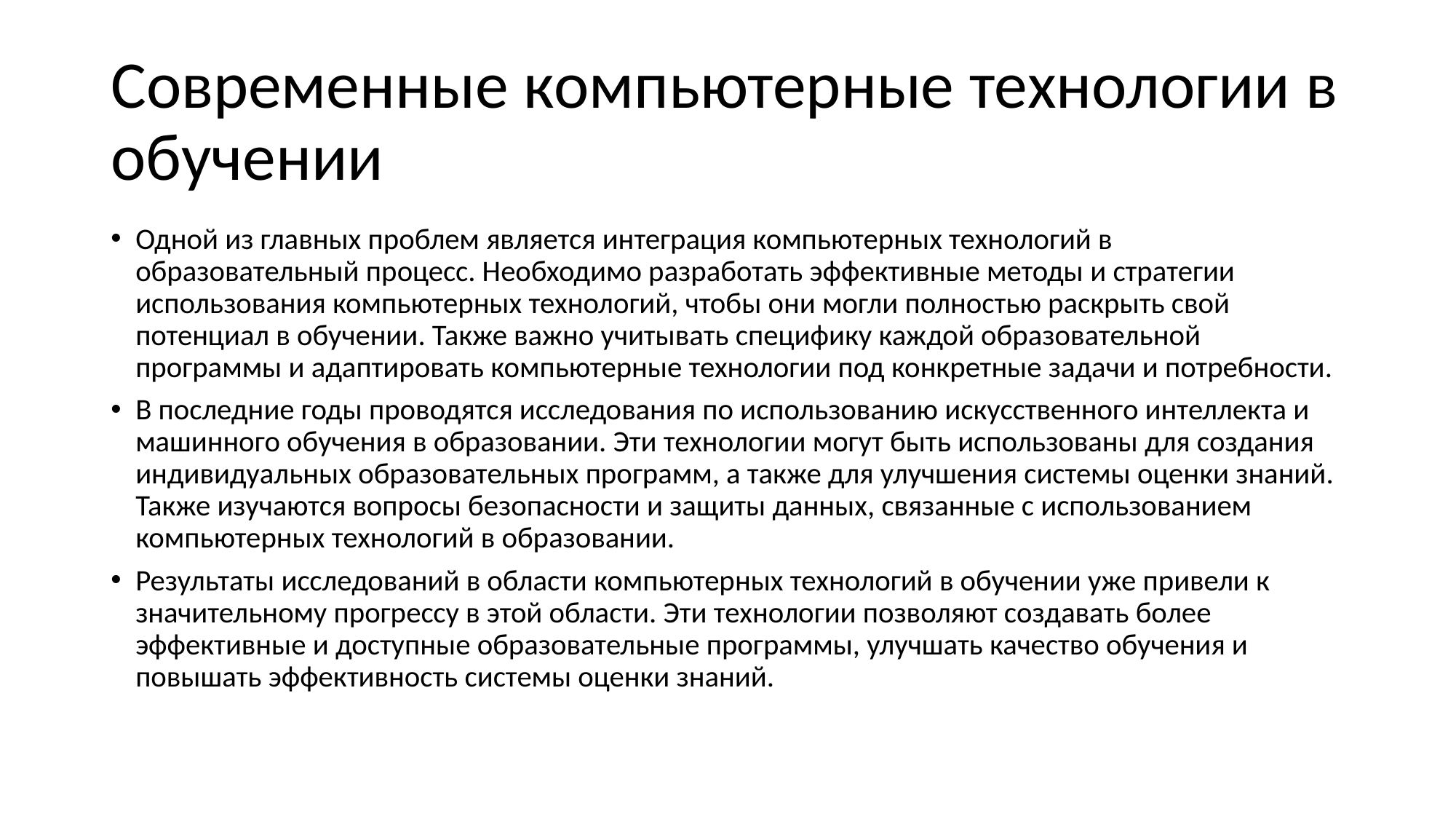

# Современные компьютерные технологии в обучении
Одной из главных проблем является интеграция компьютерных технологий в образовательный процесс. Необходимо разработать эффективные методы и стратегии использования компьютерных технологий, чтобы они могли полностью раскрыть свой потенциал в обучении. Также важно учитывать специфику каждой образовательной программы и адаптировать компьютерные технологии под конкретные задачи и потребности.
В последние годы проводятся исследования по использованию искусственного интеллекта и машинного обучения в образовании. Эти технологии могут быть использованы для создания индивидуальных образовательных программ, а также для улучшения системы оценки знаний. Также изучаются вопросы безопасности и защиты данных, связанные с использованием компьютерных технологий в образовании.
Результаты исследований в области компьютерных технологий в обучении уже привели к значительному прогрессу в этой области. Эти технологии позволяют создавать более эффективные и доступные образовательные программы, улучшать качество обучения и повышать эффективность системы оценки знаний.